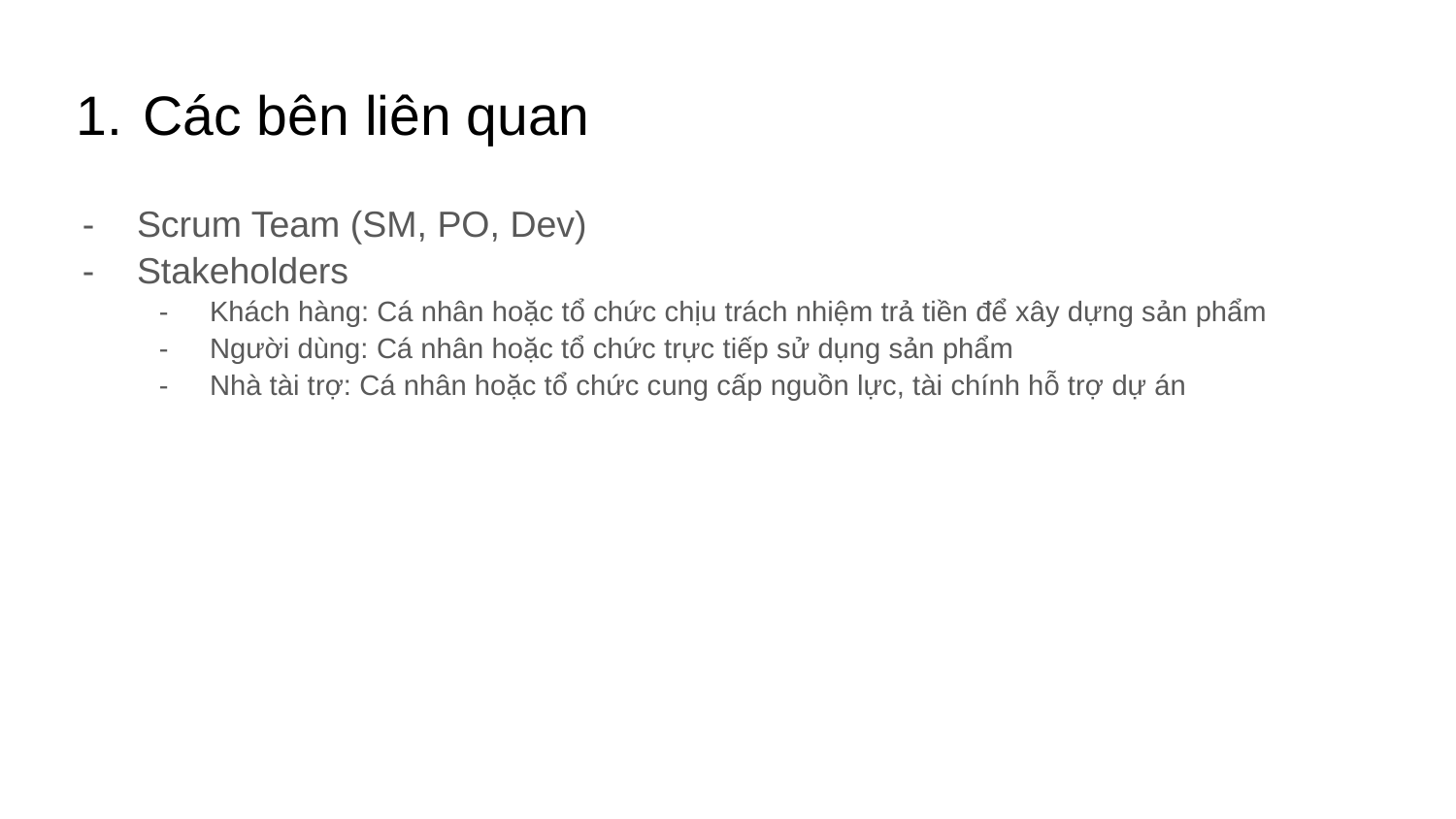

# Các bên liên quan
Scrum Team (SM, PO, Dev)
Stakeholders
Khách hàng: Cá nhân hoặc tổ chức chịu trách nhiệm trả tiền để xây dựng sản phẩm
Người dùng: Cá nhân hoặc tổ chức trực tiếp sử dụng sản phẩm
Nhà tài trợ: Cá nhân hoặc tổ chức cung cấp nguồn lực, tài chính hỗ trợ dự án